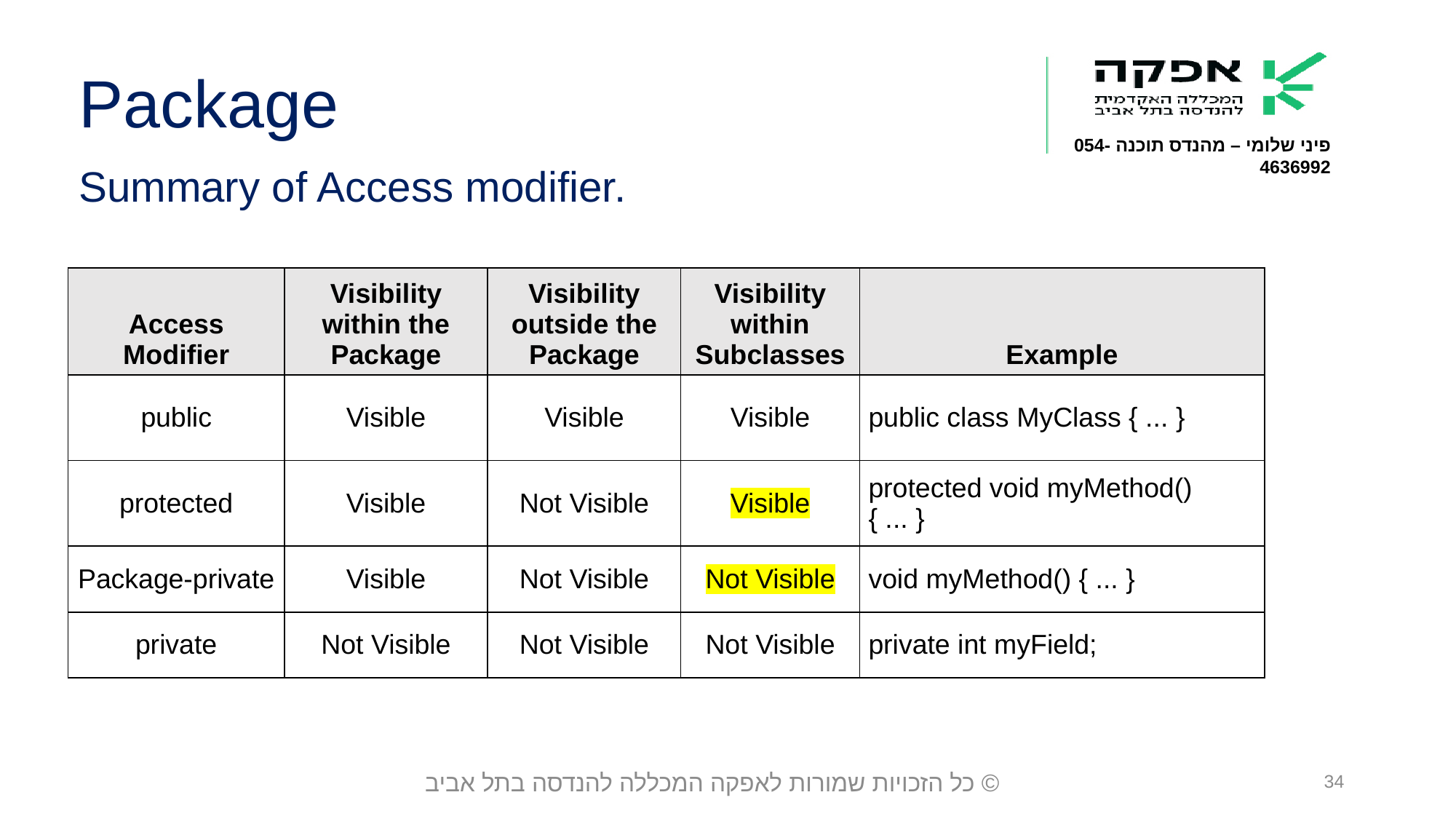

Package
Summary of Access modifier.
| Access Modifier | Visibility within the Package | Visibility outside the Package | Visibility within Subclasses | Example |
| --- | --- | --- | --- | --- |
| public | Visible | Visible | Visible | public class MyClass { ... } |
| protected | Visible | Not Visible | Visible | protected void myMethod() { ... } |
| Package-private | Visible | Not Visible | Not Visible | void myMethod() { ... } |
| private | Not Visible | Not Visible | Not Visible | private int myField; |
© כל הזכויות שמורות לאפקה המכללה להנדסה בתל אביב
34